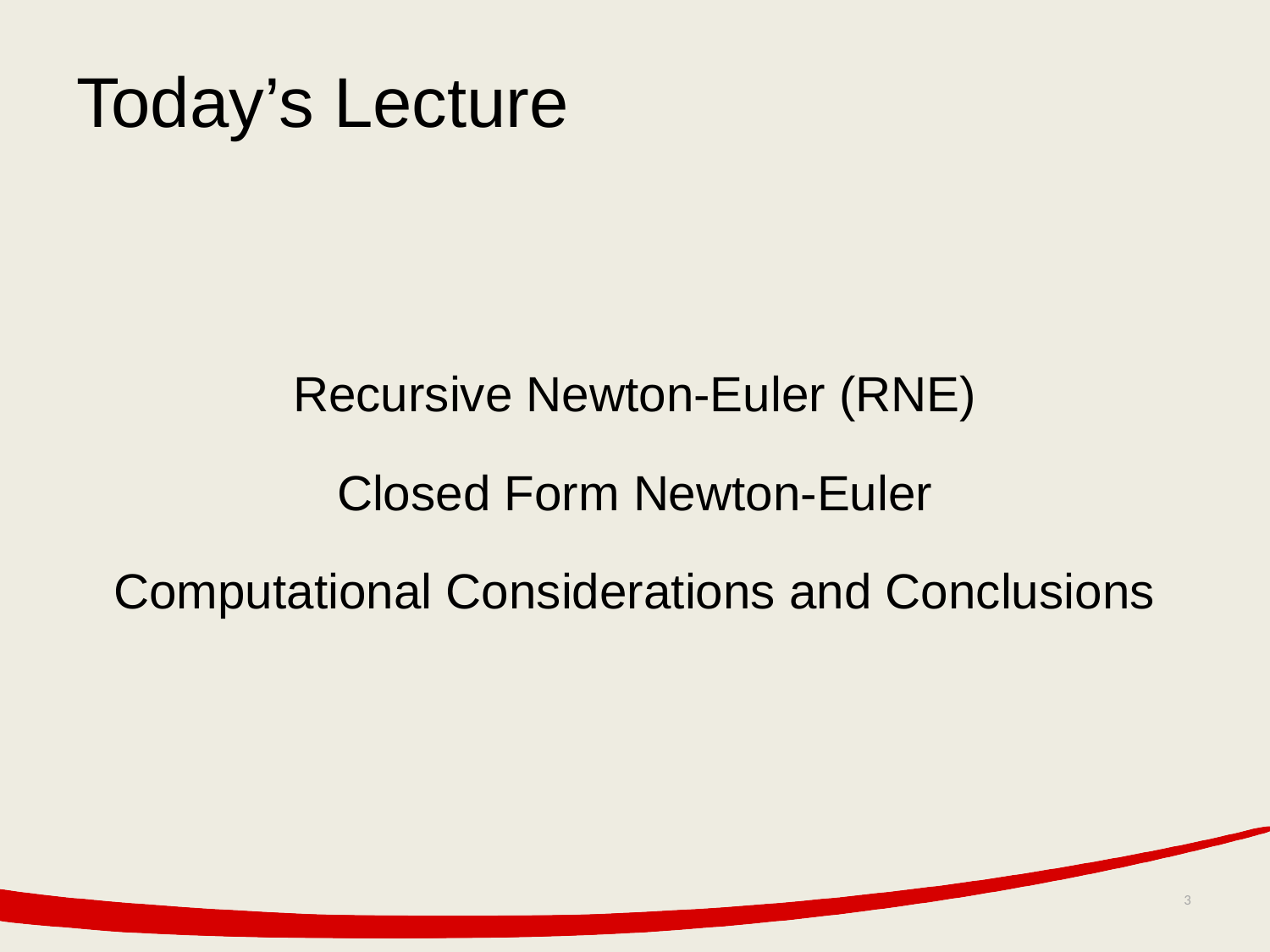

# Today’s Lecture
Recursive Newton-Euler (RNE)
Closed Form Newton-Euler
Computational Considerations and Conclusions